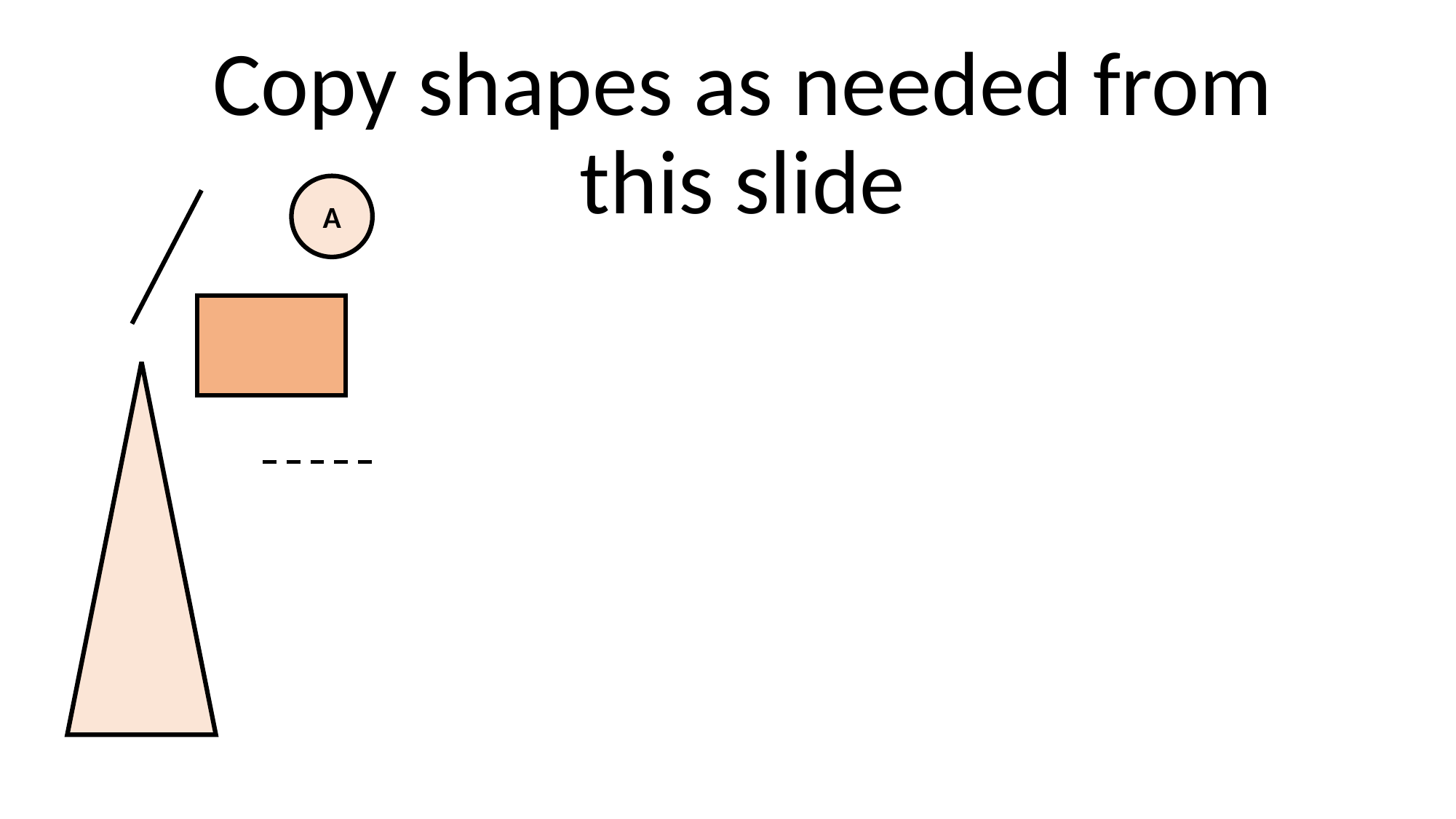

# Copy shapes as needed from this slide
A